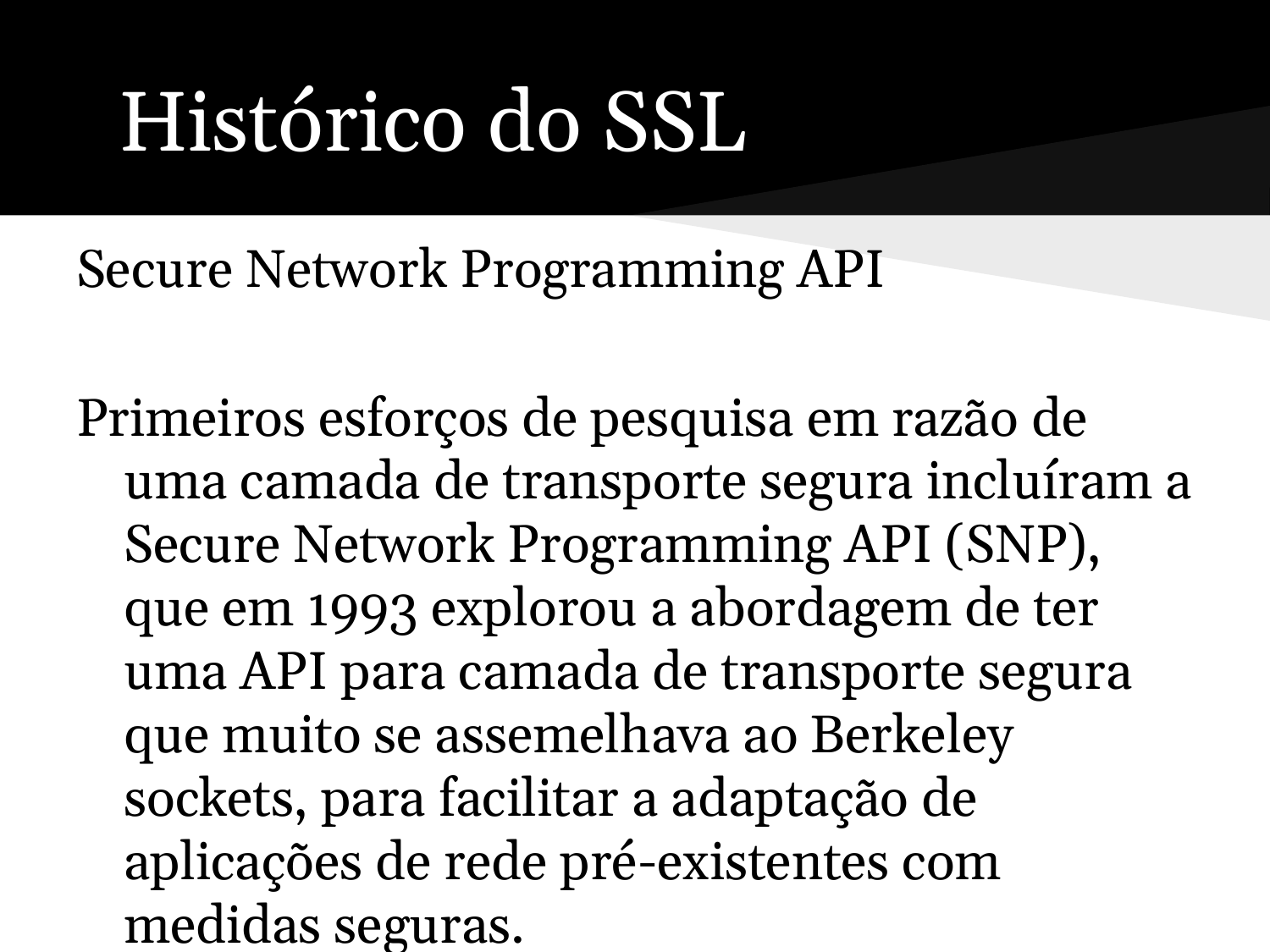

# Histórico do SSL
Secure Network Programming API

Primeiros esforços de pesquisa em razão de uma camada de transporte segura incluíram a Secure Network Programming API (SNP), que em 1993 explorou a abordagem de ter uma API para camada de transporte segura que muito se assemelhava ao Berkeley sockets, para facilitar a adaptação de aplicações de rede pré-existentes com medidas seguras.